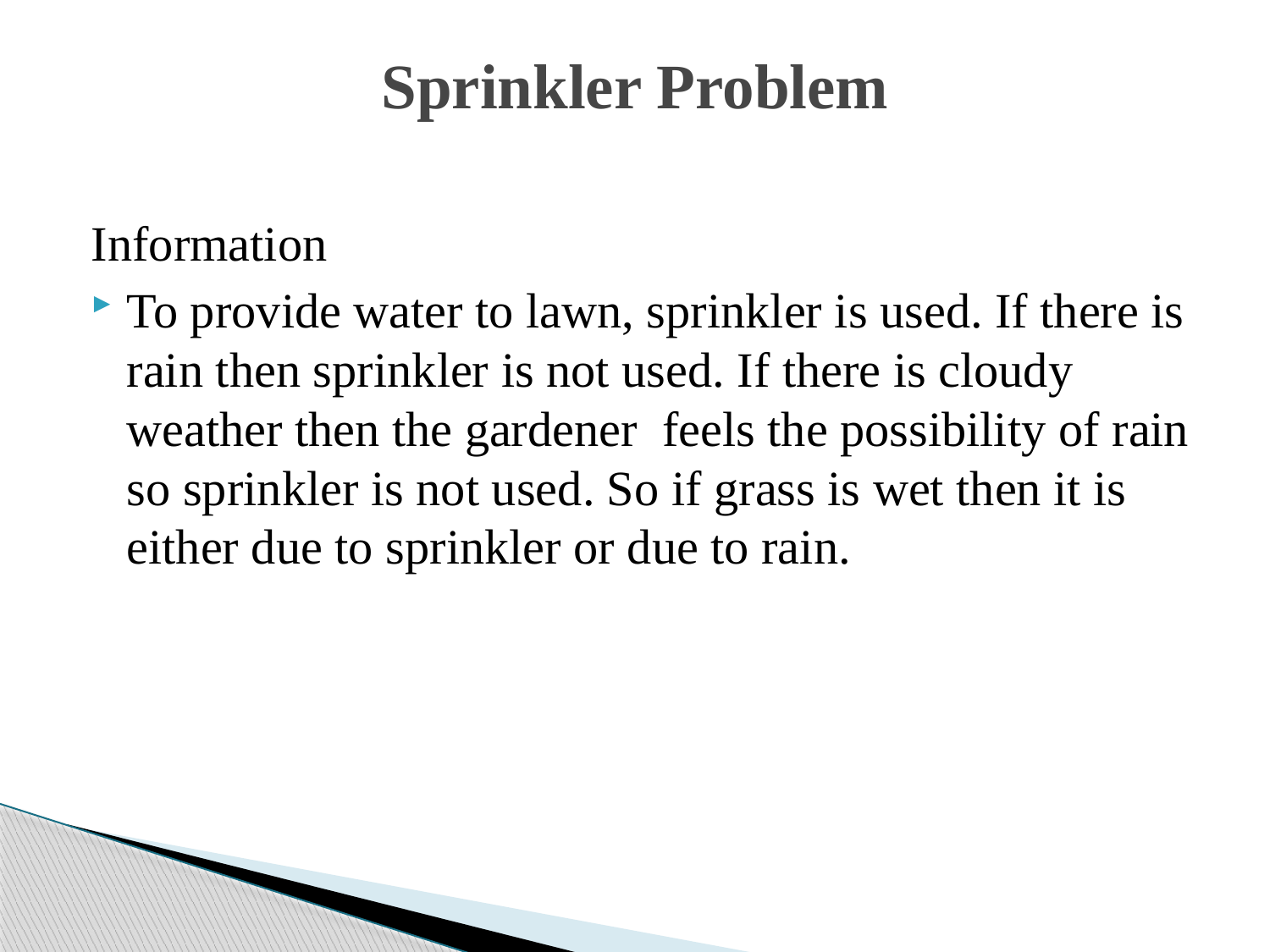

# Sprinkler Problem
Information
To provide water to lawn, sprinkler is used. If there is rain then sprinkler is not used. If there is cloudy weather then the gardener  feels the possibility of rain so sprinkler is not used. So if grass is wet then it is either due to sprinkler or due to rain.